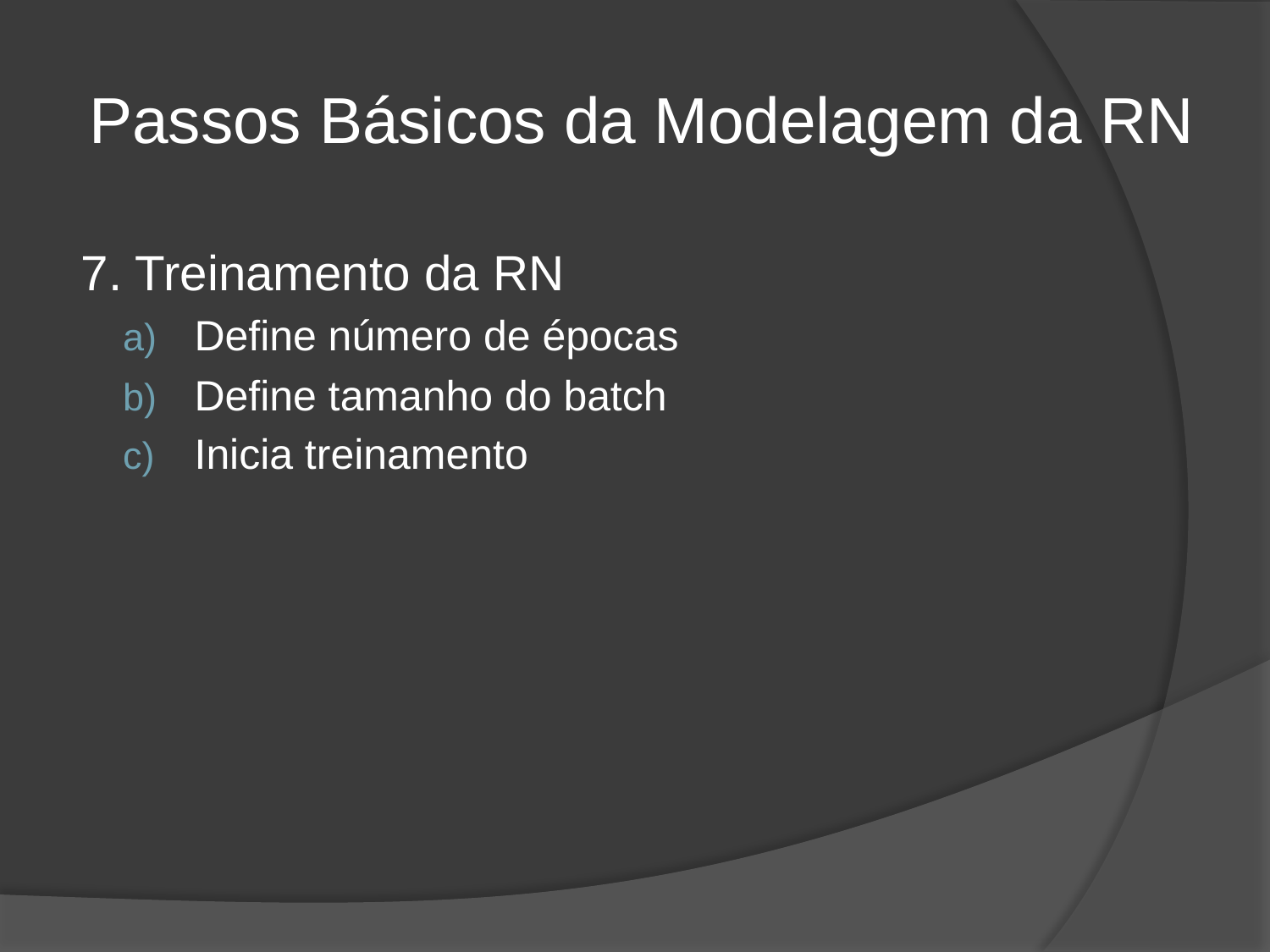

# Passos Básicos da Modelagem da RN

7. Treinamento da RN
Define número de épocas
Define tamanho do batch
Inicia treinamento